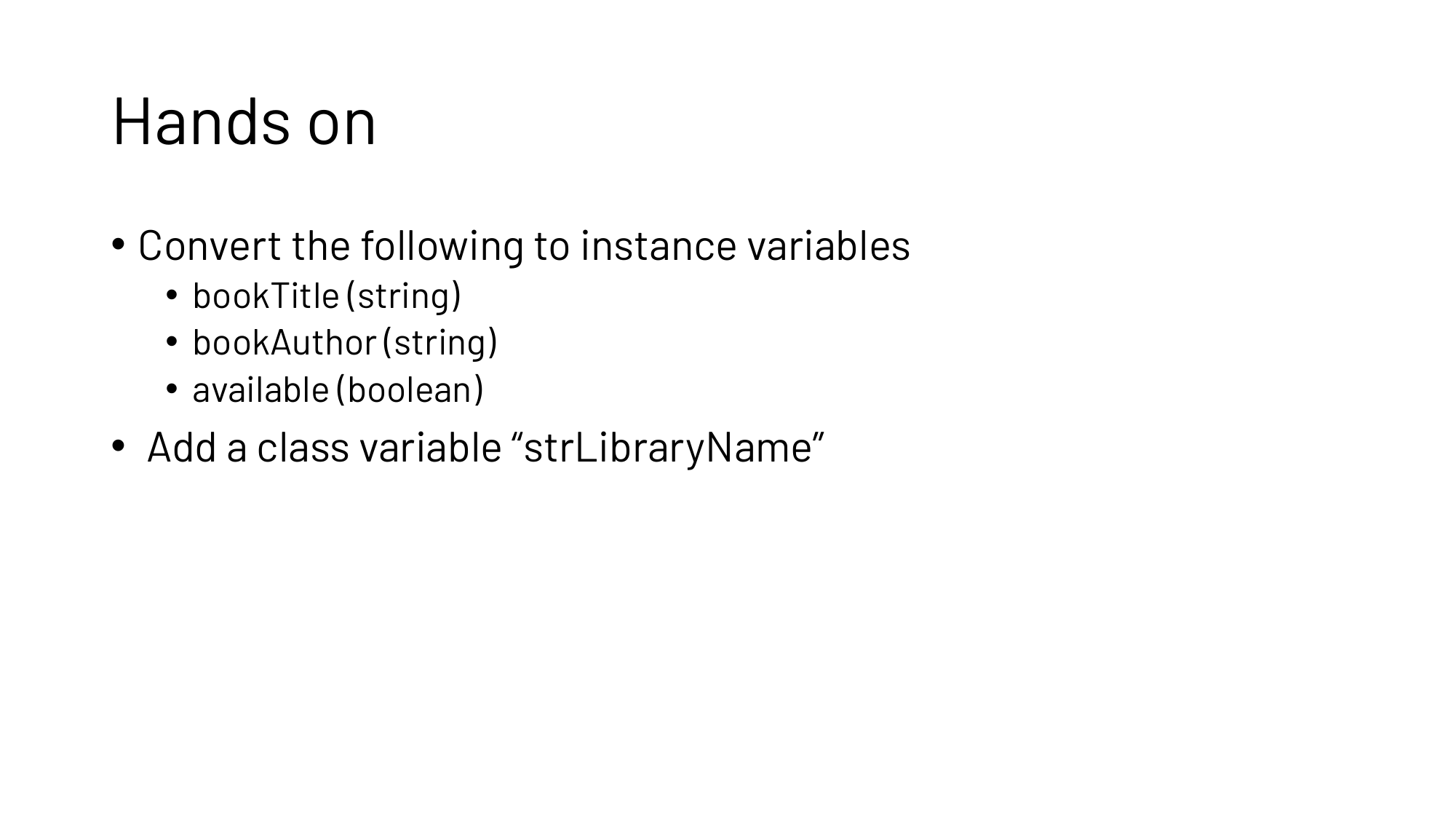

# Hands on
Convert the following to instance variables
bookTitle (string)
bookAuthor (string)
available (boolean)
 Add a class variable “strLibraryName”